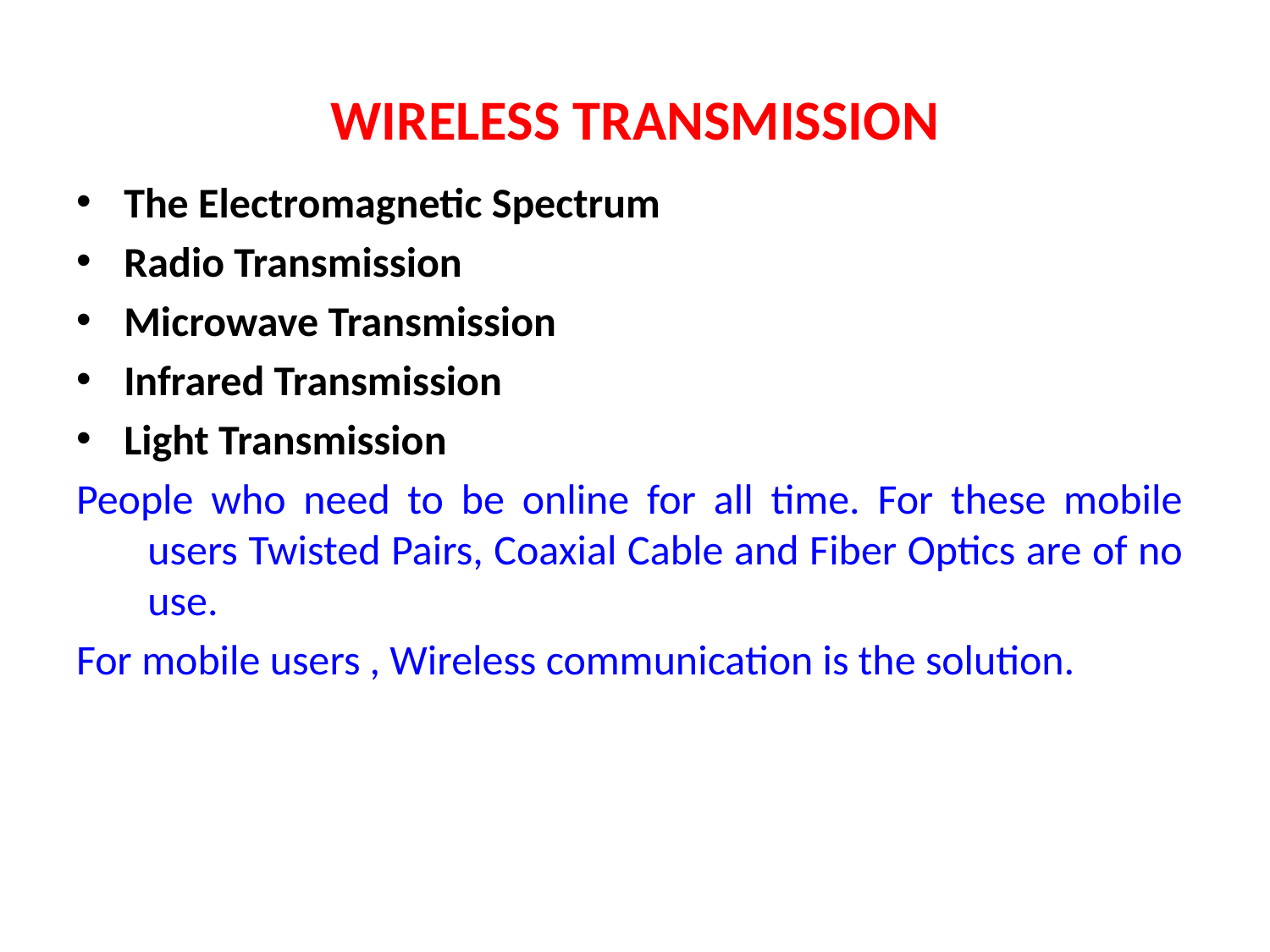

# WIRELESS TRANSMISSION
The Electromagnetic Spectrum
Radio Transmission
Microwave Transmission
Infrared Transmission
Light Transmission
People who need to be online for all time. For these mobile users Twisted Pairs, Coaxial Cable and Fiber Optics are of no use.
For mobile users , Wireless communication is the solution.